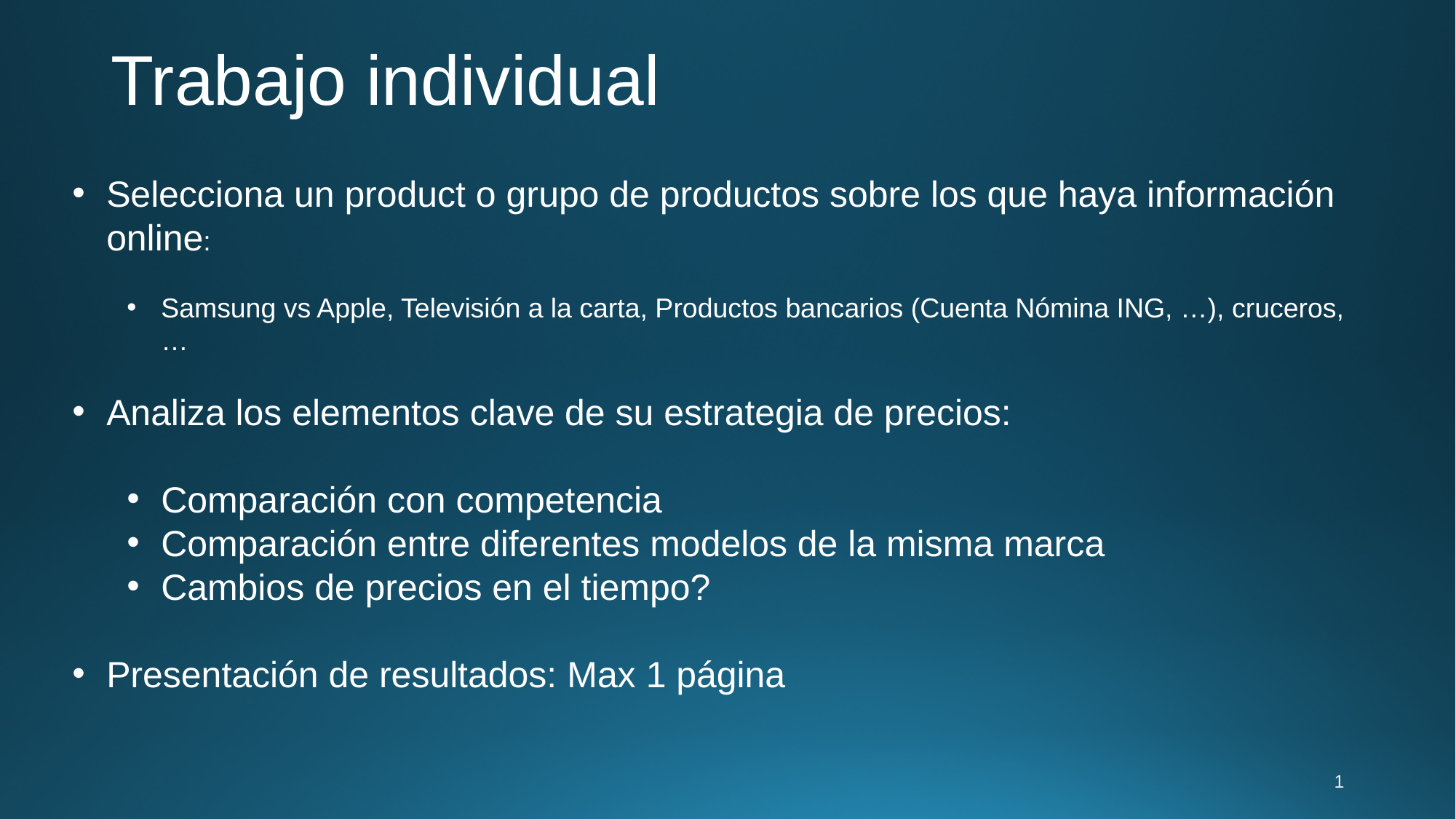

# Trabajo individual
Selecciona un product o grupo de productos sobre los que haya información online:

Samsung vs Apple, Televisión a la carta, Productos bancarios (Cuenta Nómina ING, …), cruceros, …

Analiza los elementos clave de su estrategia de precios:

Comparación con competencia
Comparación entre diferentes modelos de la misma marca
Cambios de precios en el tiempo?

Presentación de resultados: Max 1 página

1